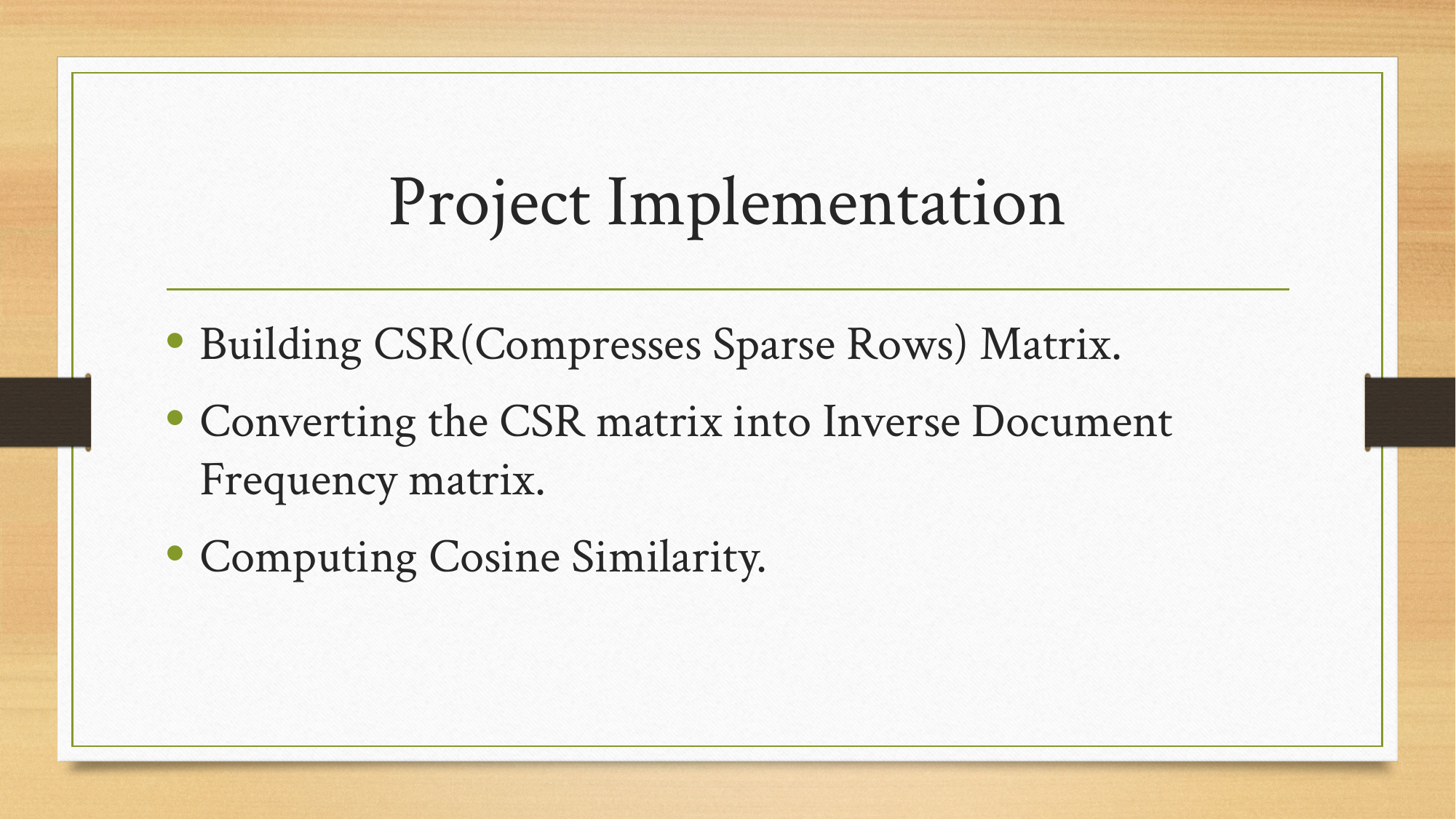

# Project Implementation
Building CSR(Compresses Sparse Rows) Matrix.
Converting the CSR matrix into Inverse Document Frequency matrix.
Computing Cosine Similarity.